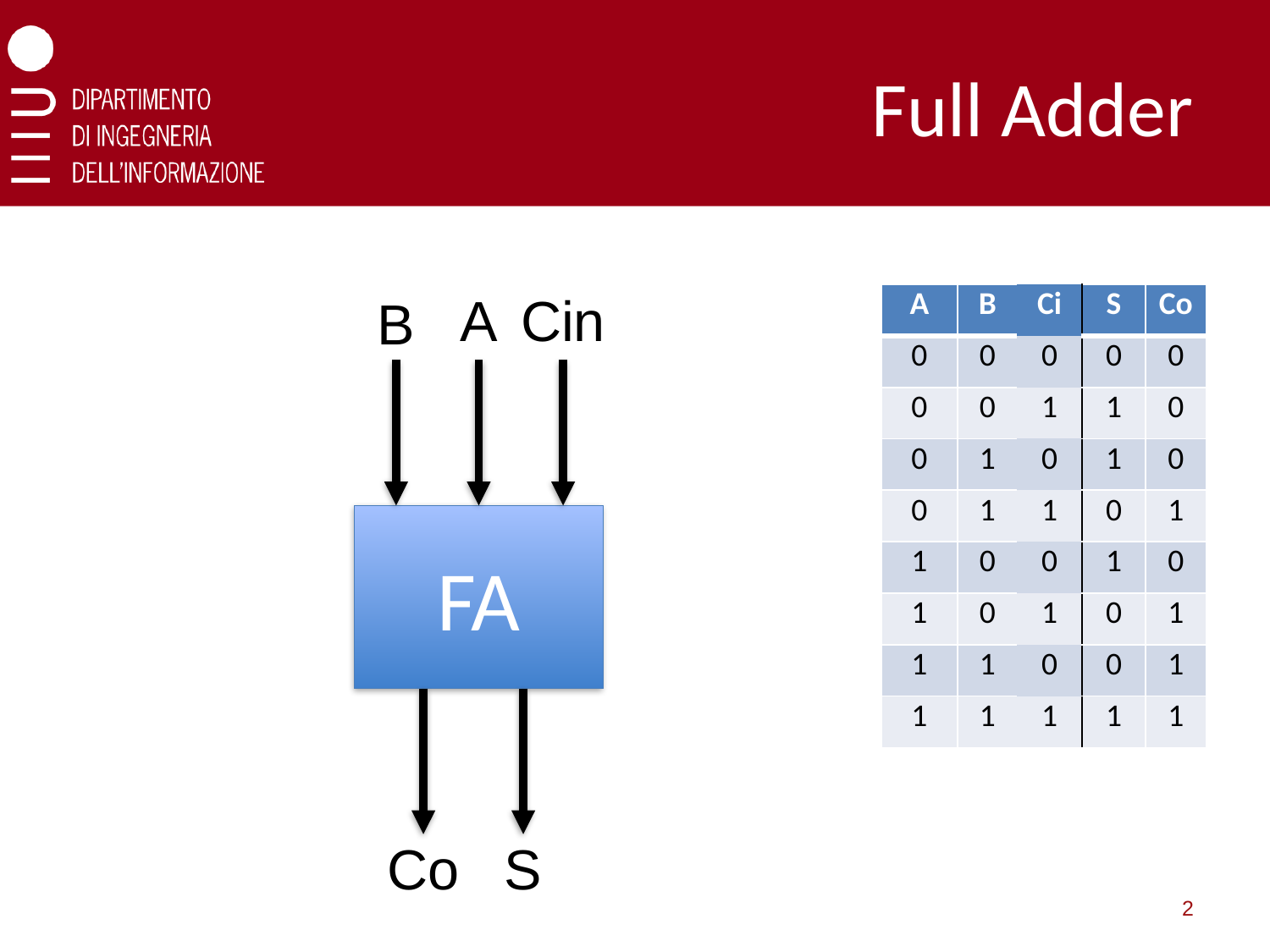

# Full Adder
Cin
A
B
| A | B | Ci | S | Co |
| --- | --- | --- | --- | --- |
| 0 | 0 | 0 | 0 | 0 |
| 0 | 0 | 1 | 1 | 0 |
| 0 | 1 | 0 | 1 | 0 |
| 0 | 1 | 1 | 0 | 1 |
| 1 | 0 | 0 | 1 | 0 |
| 1 | 0 | 1 | 0 | 1 |
| 1 | 1 | 0 | 0 | 1 |
| 1 | 1 | 1 | 1 | 1 |
FA
Co
S
2